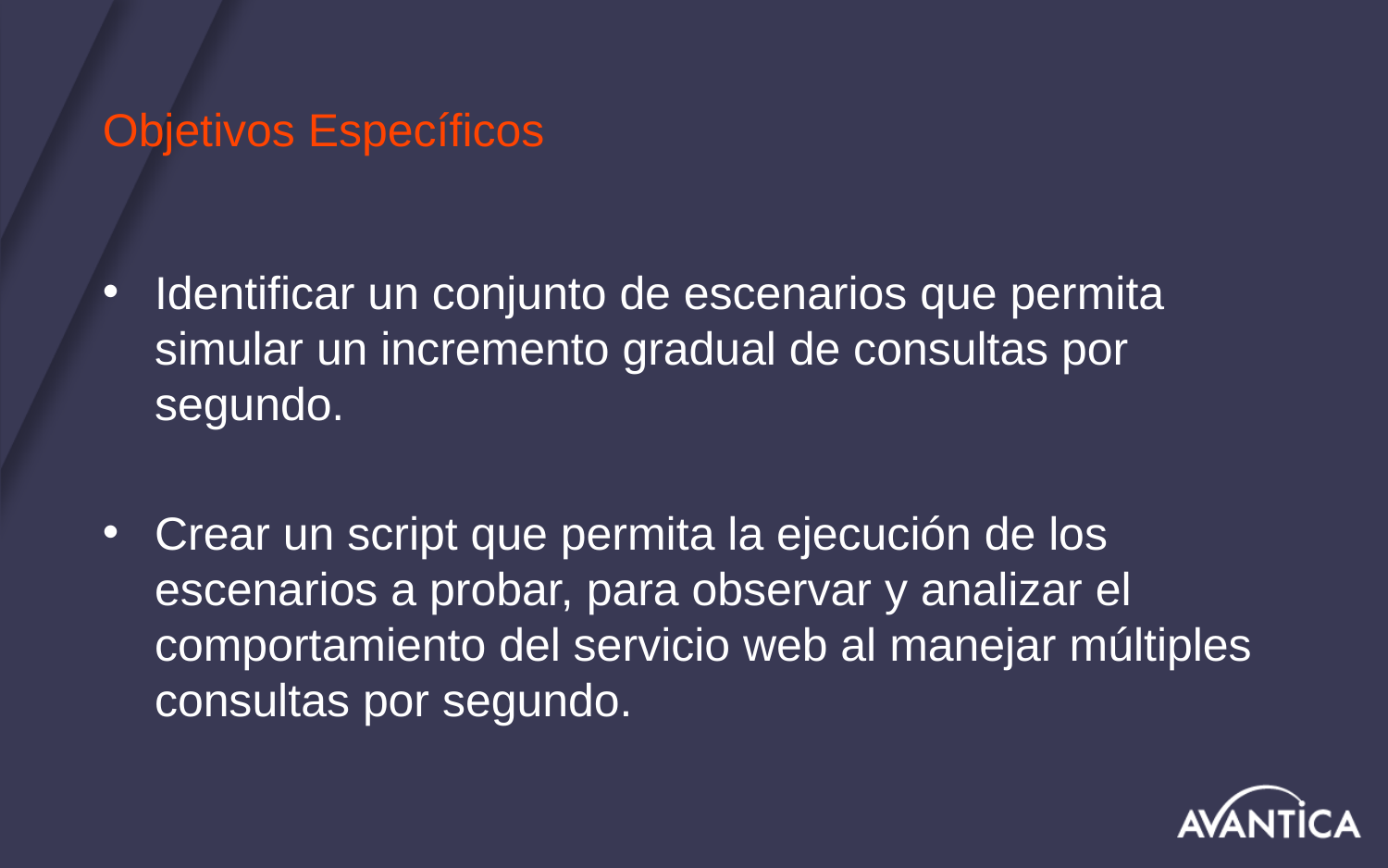

# Objetivos Específicos
Identificar un conjunto de escenarios que permita simular un incremento gradual de consultas por segundo.

Crear un script que permita la ejecución de los escenarios a probar, para observar y analizar el comportamiento del servicio web al manejar múltiples consultas por segundo.